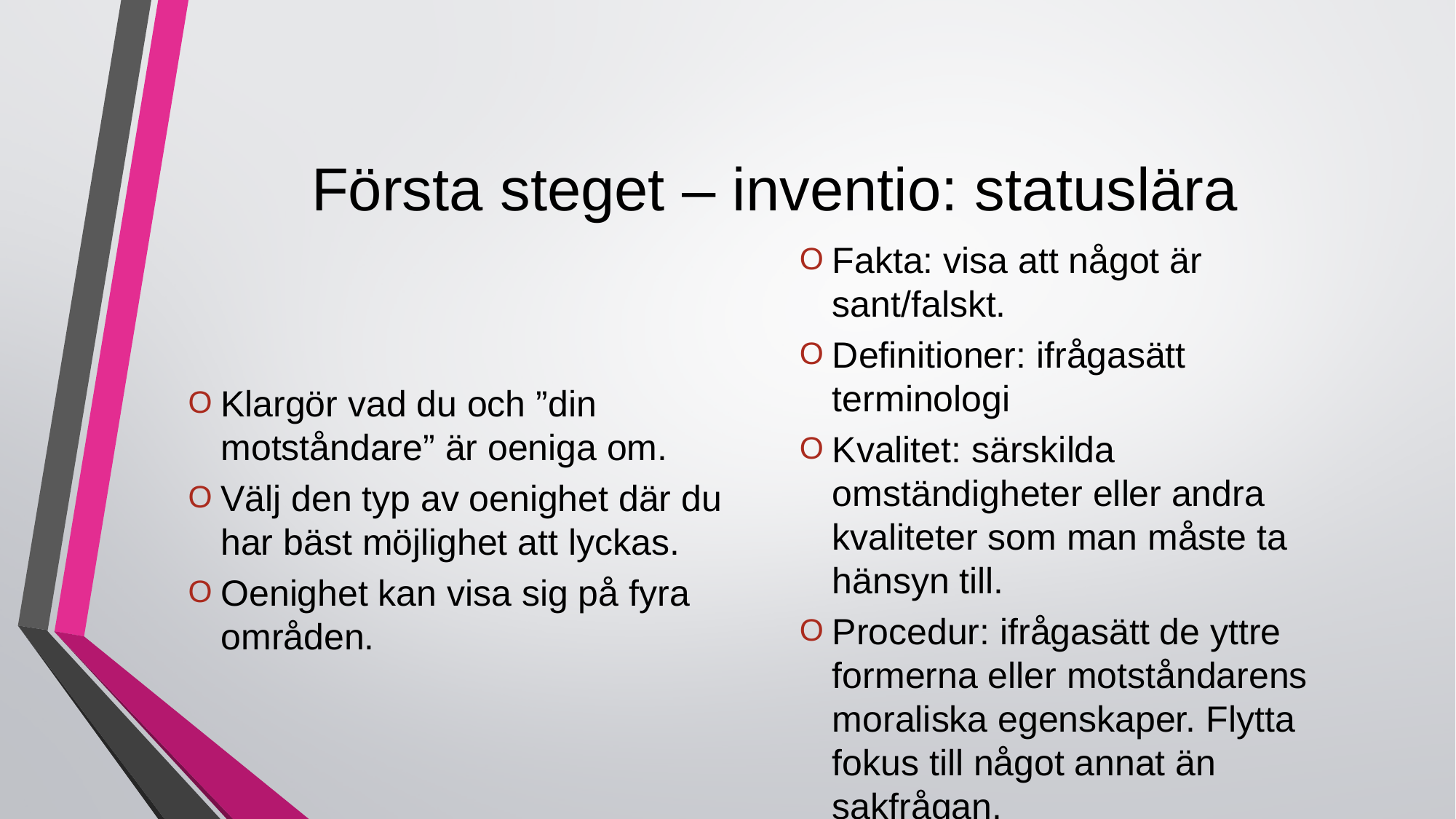

# Första steget – inventio: statuslära
Klargör vad du och ”din motståndare” är oeniga om.
Välj den typ av oenighet där du har bäst möjlighet att lyckas.
Oenighet kan visa sig på fyra områden.

Fakta: visa att något är sant/falskt.
Definitioner: ifrågasätt terminologi
Kvalitet: särskilda omständigheter eller andra kvaliteter som man måste ta hänsyn till.
Procedur: ifrågasätt de yttre formerna eller motståndarens moraliska egenskaper. Flytta fokus till något annat än sakfrågan.